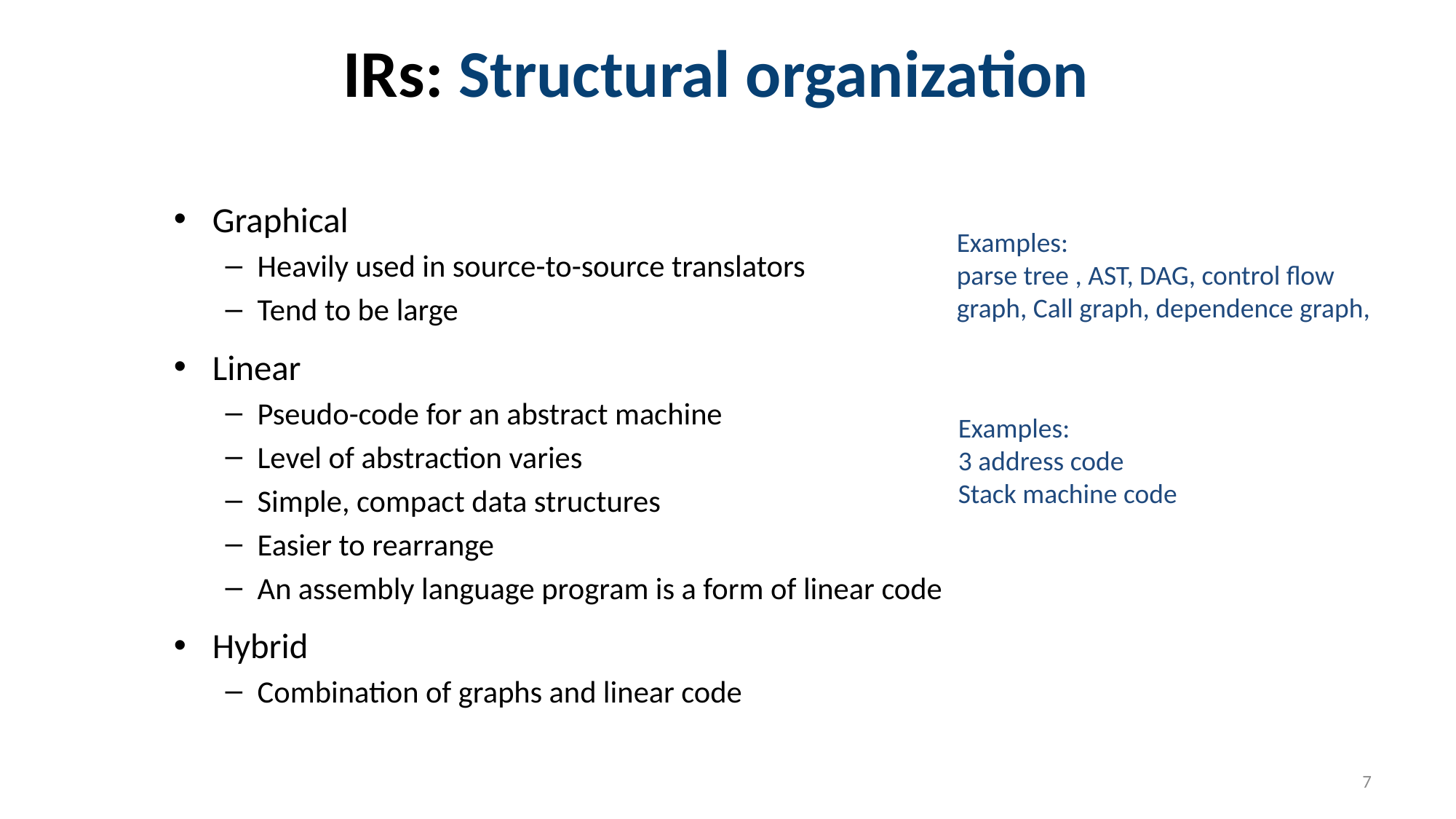

# IRs: Structural organization

Graphical
Heavily used in source-to-source translators
Tend to be large
Linear
Pseudo-code for an abstract machine
Level of abstraction varies
Simple, compact data structures
Easier to rearrange
An assembly language program is a form of linear code
Hybrid
Combination of graphs and linear code
Examples:
parse tree , AST, DAG, control flow graph, Call graph, dependence graph,
Examples:
3 address code
Stack machine code
7